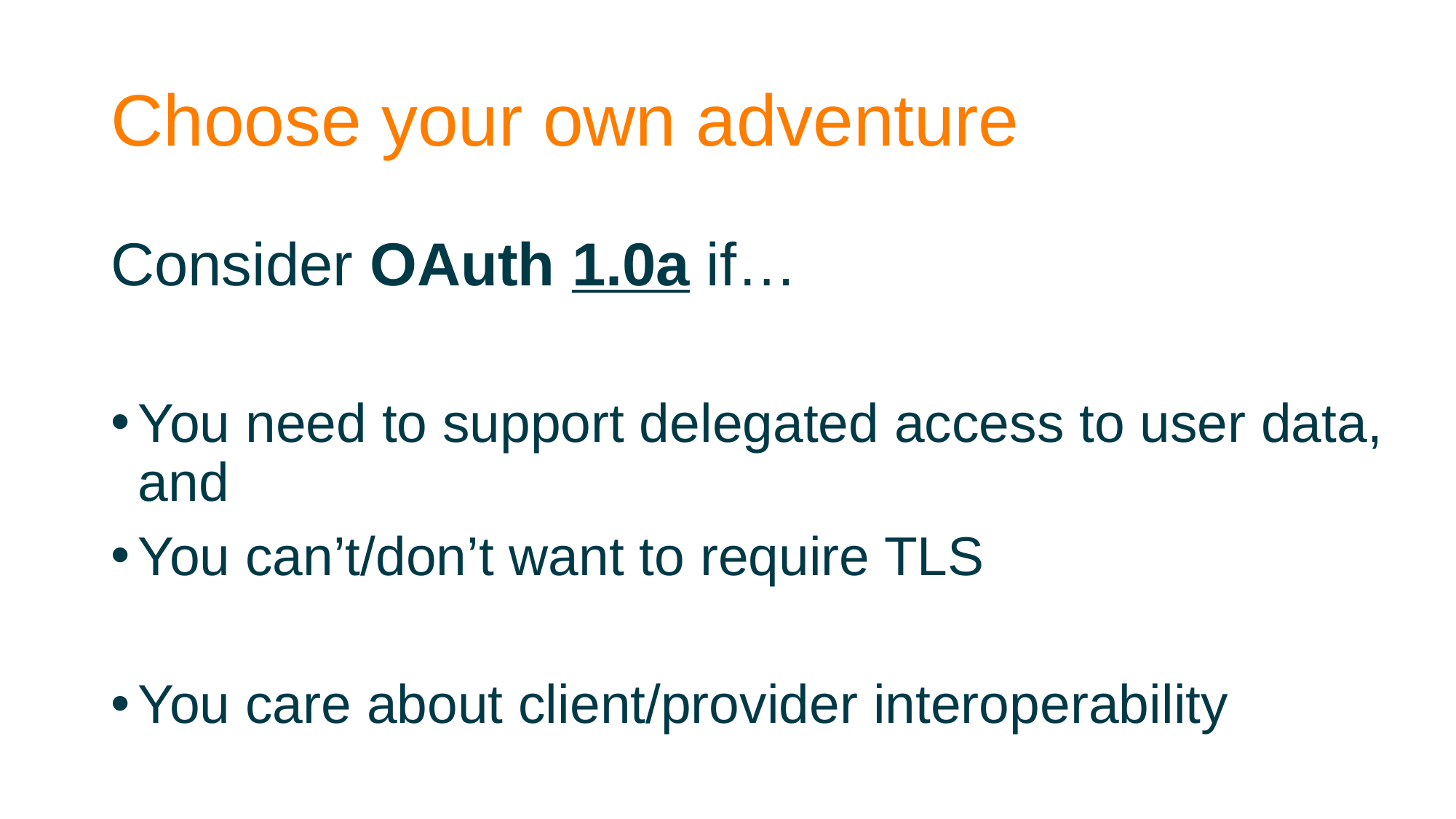

# Choose your own adventure
Consider OAuth 1.0a if…

You need to support delegated access to user data, and
You can’t/don’t want to require TLS

You care about client/provider interoperability